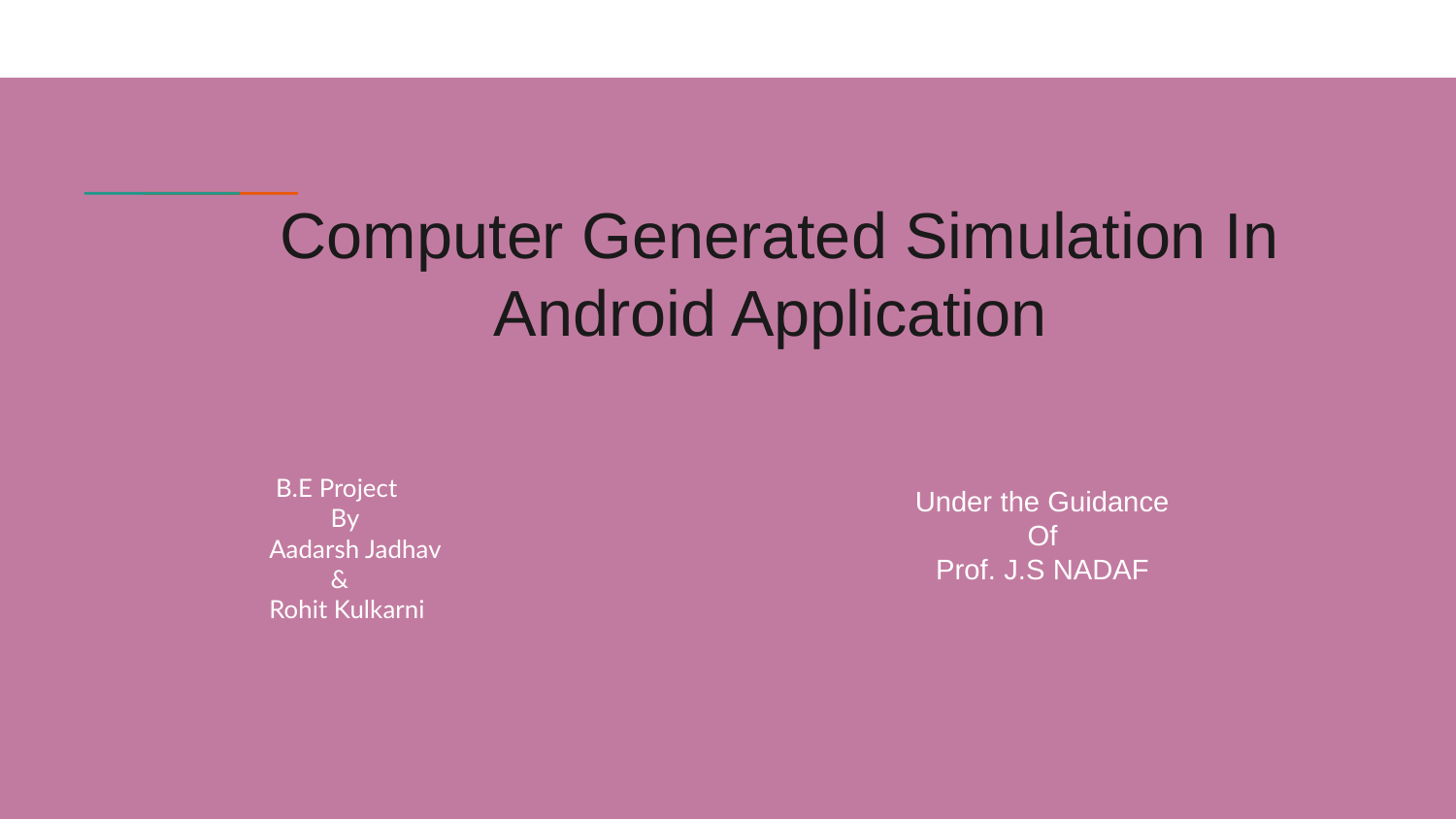

# Computer Generated Simulation In
Android Application
 B.E Project
By
Aadarsh Jadhav
&
Rohit Kulkarni
Under the Guidance
Of
Prof. J.S NADAF